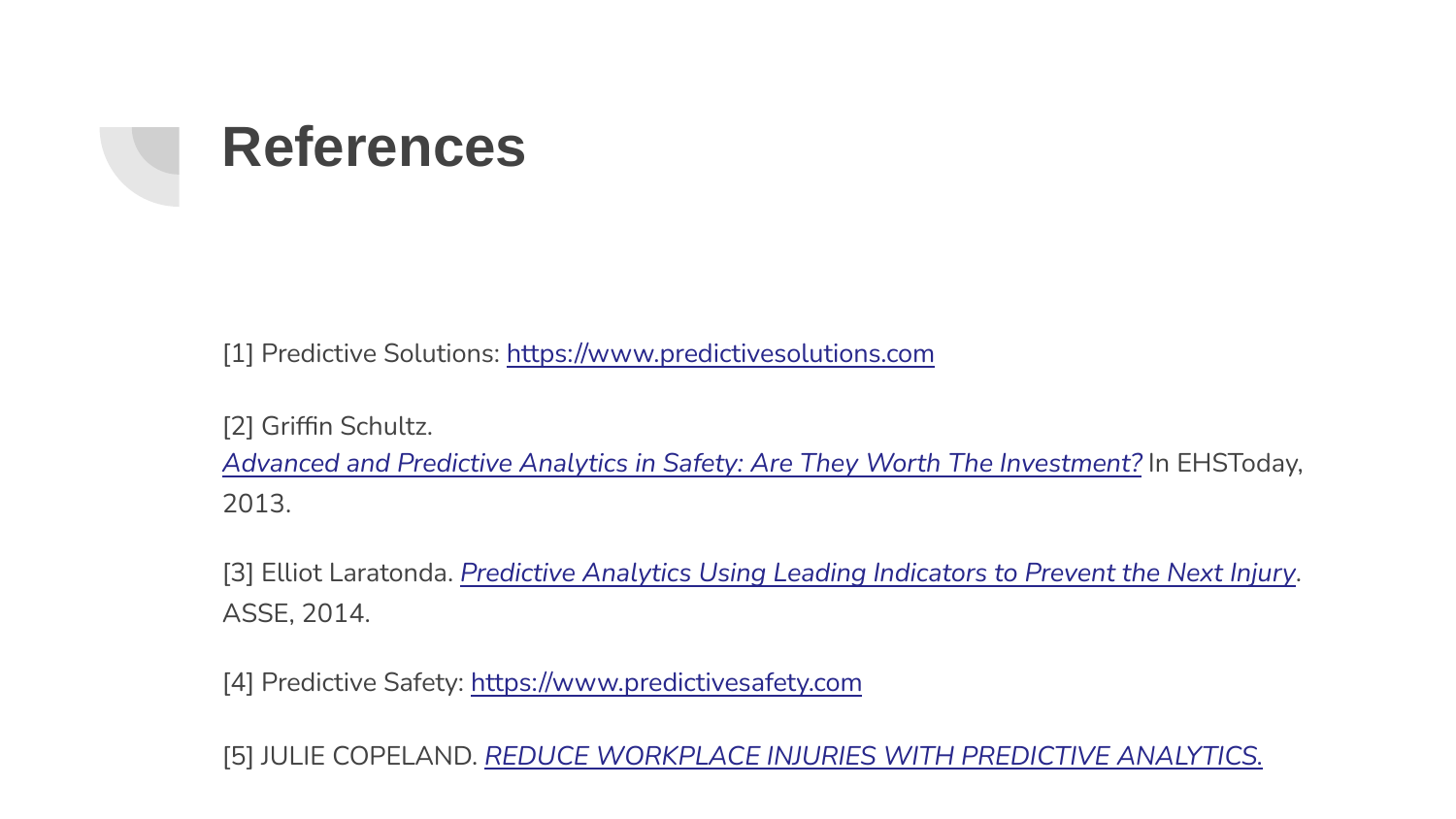

# References
[1] Predictive Solutions: https://www.predictivesolutions.com
[2] Griffin Schultz. Advanced and Predictive Analytics in Safety: Are They Worth The Investment? In EHSToday, 2013.
[3] Elliot Laratonda. Predictive Analytics Using Leading Indicators to Prevent the Next Injury. ASSE, 2014.
[4] Predictive Safety: https://www.predictivesafety.com
[5] JULIE COPELAND. REDUCE WORKPLACE INJURIES WITH PREDICTIVE ANALYTICS.